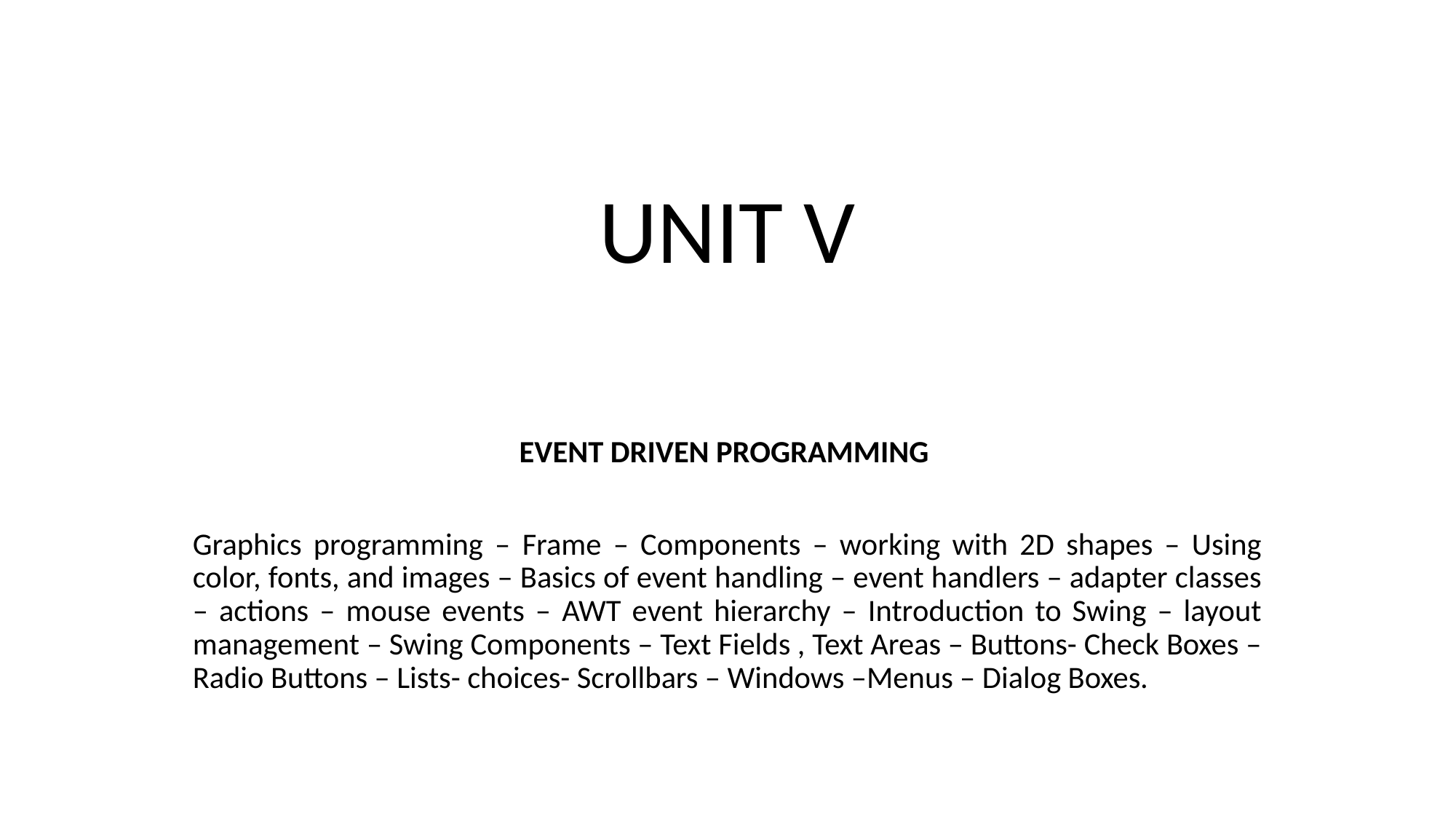

# UNIT V
EVENT DRIVEN PROGRAMMING

Graphics programming – Frame – Components – working with 2D shapes – Using color, fonts, and images – Basics of event handling – event handlers – adapter classes – actions – mouse events – AWT event hierarchy – Introduction to Swing – layout management – Swing Components – Text Fields , Text Areas – Buttons- Check Boxes – Radio Buttons – Lists- choices- Scrollbars – Windows –Menus – Dialog Boxes.